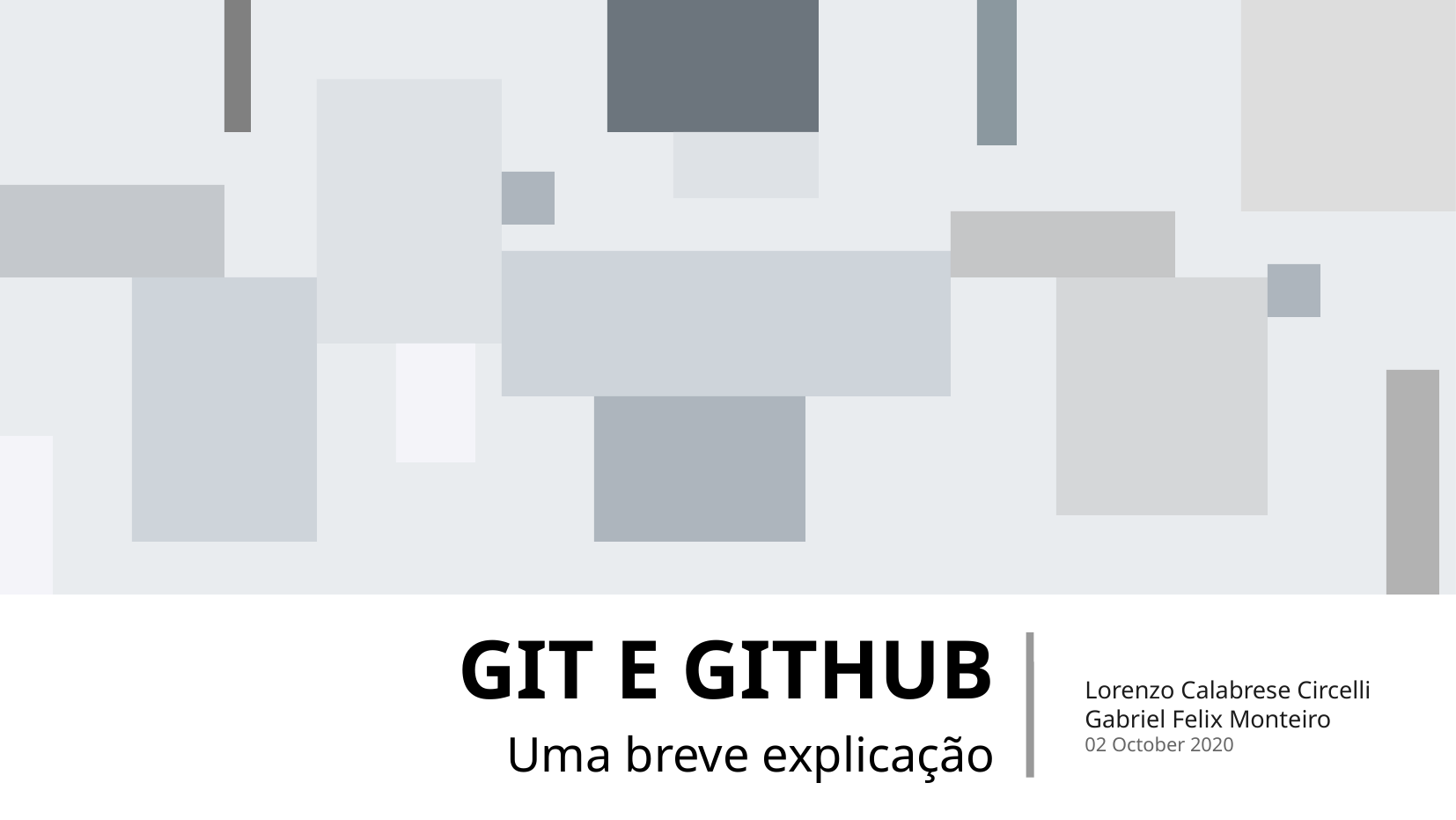

GIT E GITHUB

Lorenzo Calabrese Circelli
Gabriel Felix Monteiro
02 October 2020
Uma breve explicação